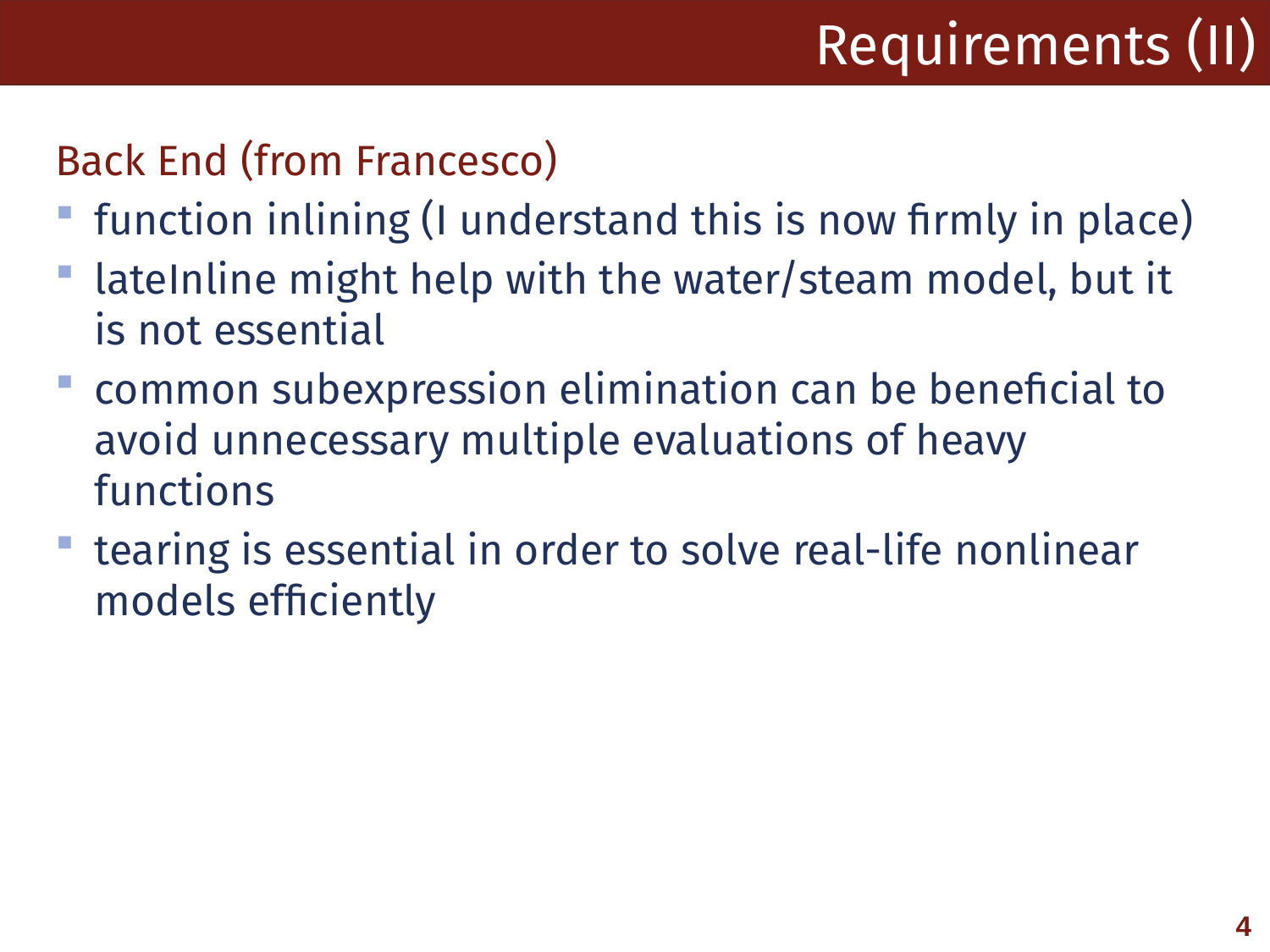

# Requirements (II)
Back End (from Francesco)
function inlining (I understand this is now firmly in place)
lateInline might help with the water/steam model, but it is not essential
common subexpression elimination can be beneficial to avoid unnecessary multiple evaluations of heavy functions
tearing is essential in order to solve real-life nonlinear models efficiently

4